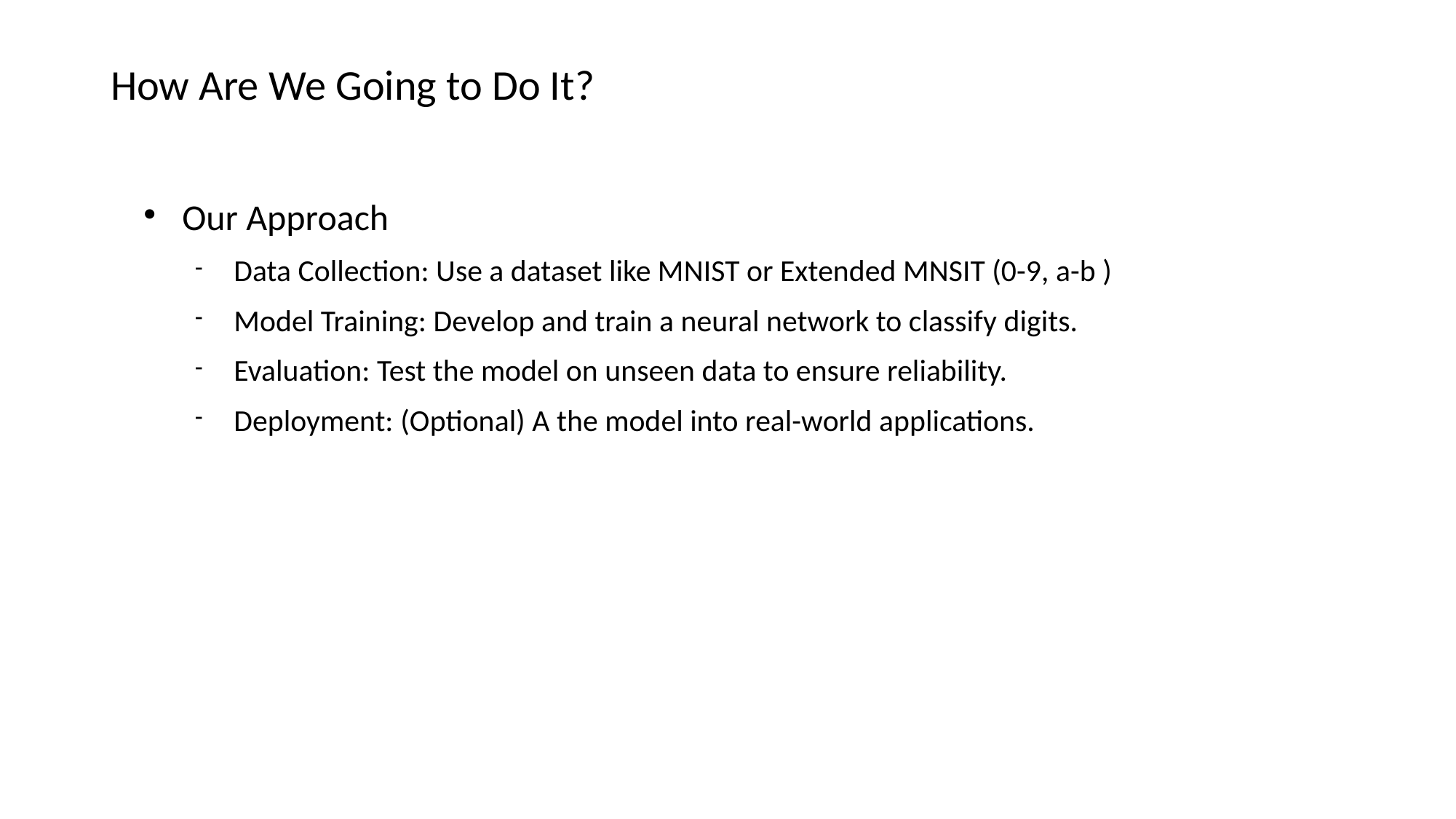

# How Are We Going to Do It?
Our Approach
Data Collection: Use a dataset like MNIST or Extended MNSIT (0-9, a-b )
Model Training: Develop and train a neural network to classify digits.
Evaluation: Test the model on unseen data to ensure reliability.
Deployment: (Optional) A the model into real-world applications.